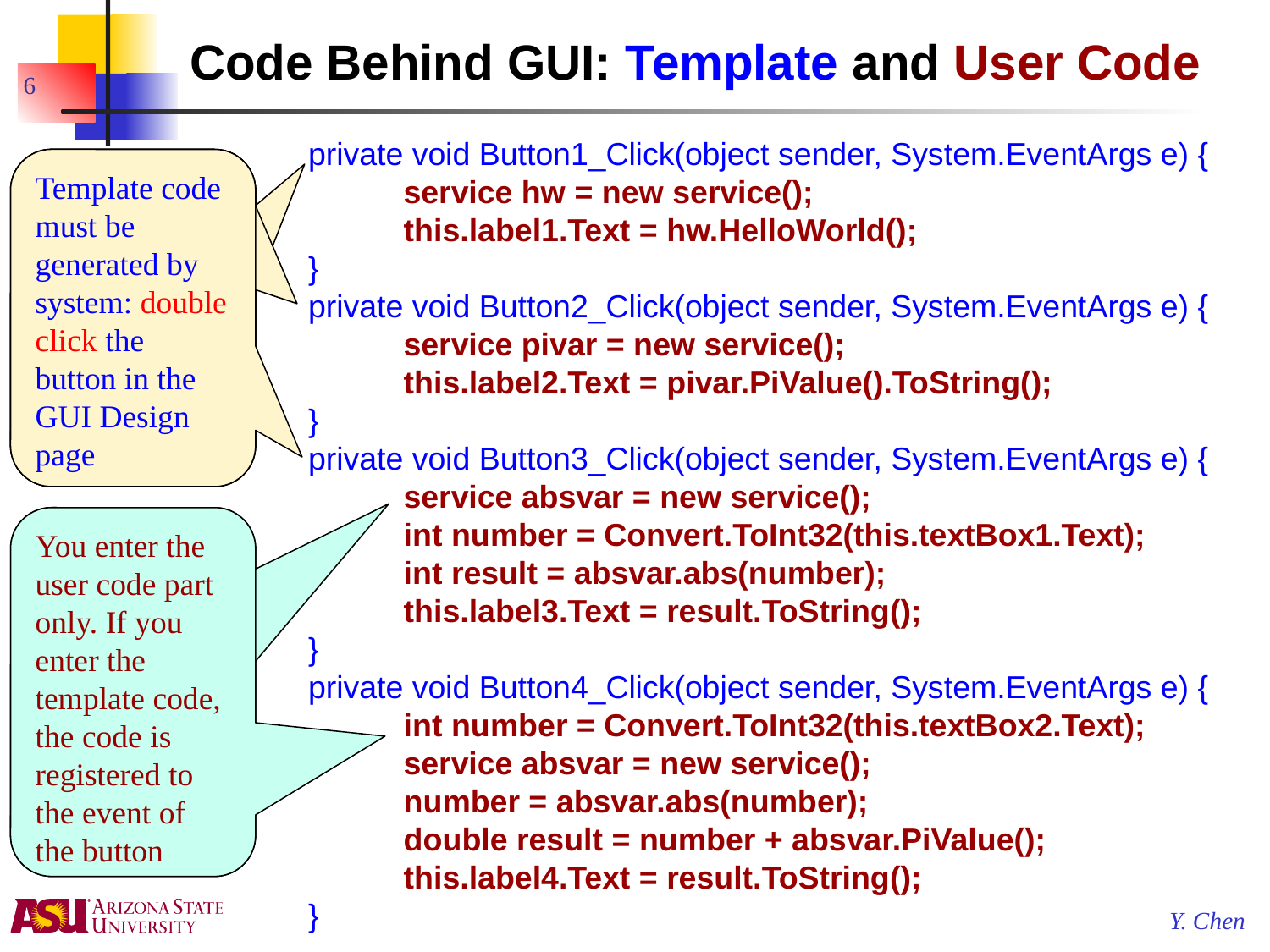

Code Behind GUI: Template and User Code
6
private void Button1_Click(object sender, System.EventArgs e) {
	service hw = new service();
	this.label1.Text = hw.HelloWorld();
}
private void Button2_Click(object sender, System.EventArgs e) {
	service pivar = new service();
	this.label2.Text = pivar.PiValue().ToString();
}
private void Button3_Click(object sender, System.EventArgs e) {
	service absvar = new service();
	int number = Convert.ToInt32(this.textBox1.Text);
	int result = absvar.abs(number);
	this.label3.Text = result.ToString();
}
private void Button4_Click(object sender, System.EventArgs e) {
	int number = Convert.ToInt32(this.textBox2.Text);
	service absvar = new service();
	number = absvar.abs(number);
	double result = number + absvar.PiValue();
	this.label4.Text = result.ToString();
}
Template code must be generated by system: double click the button in the GUI Design page
Template code must be generated by system: double click the button in the GUI Design page
Template code must be generated by system: double click the button in the GUI Design page
You enter the user code part only. If you enter the template code, the code is registered to the event of the button
You enter the user code part only. If you enter the template code, the code is registered to the event of the button